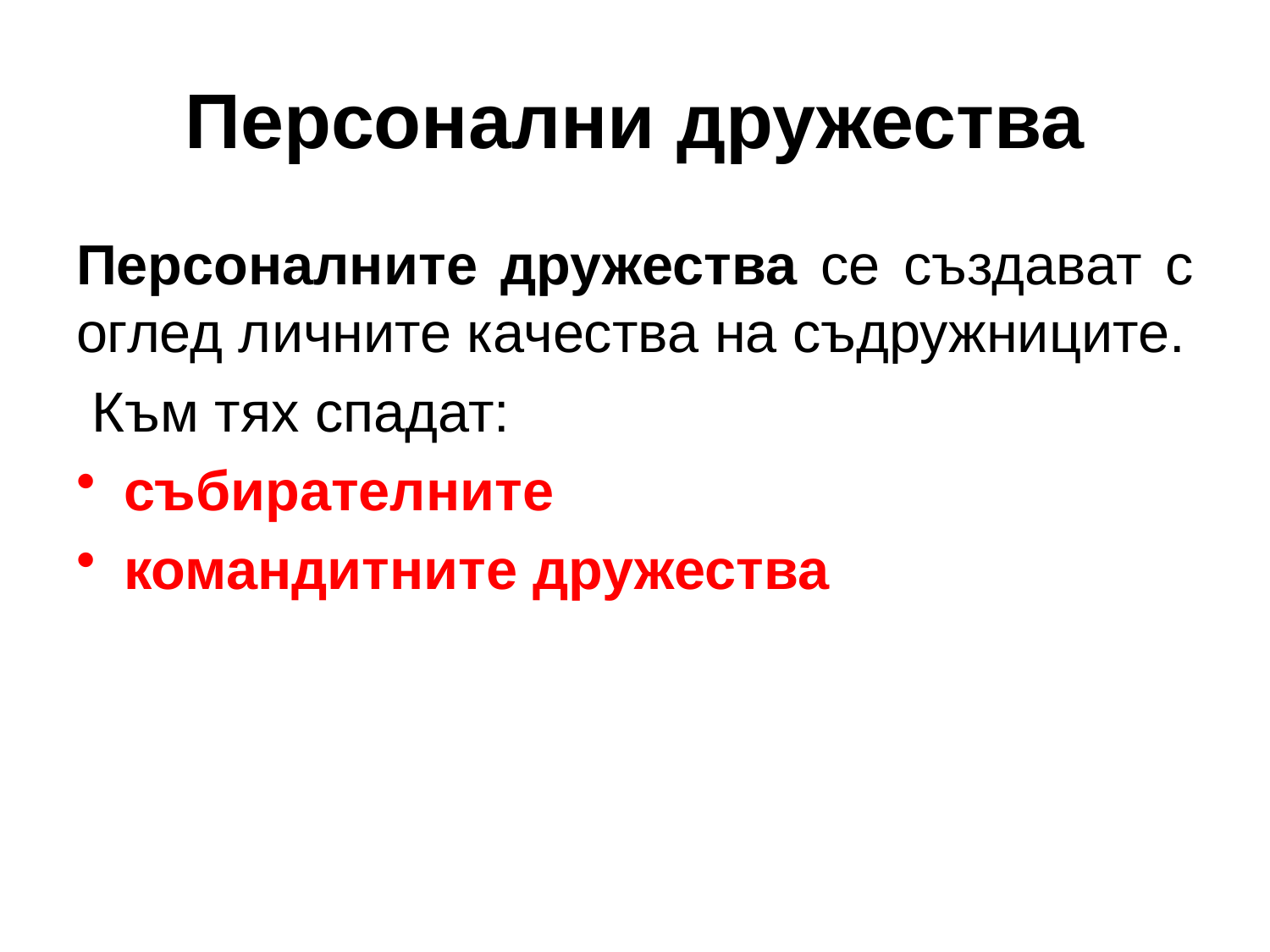

# Персонални дружества
Персоналните дружества се създават с оглед личните качества на съдружниците.
 Към тях спадат:
събирателните
командитните дружества